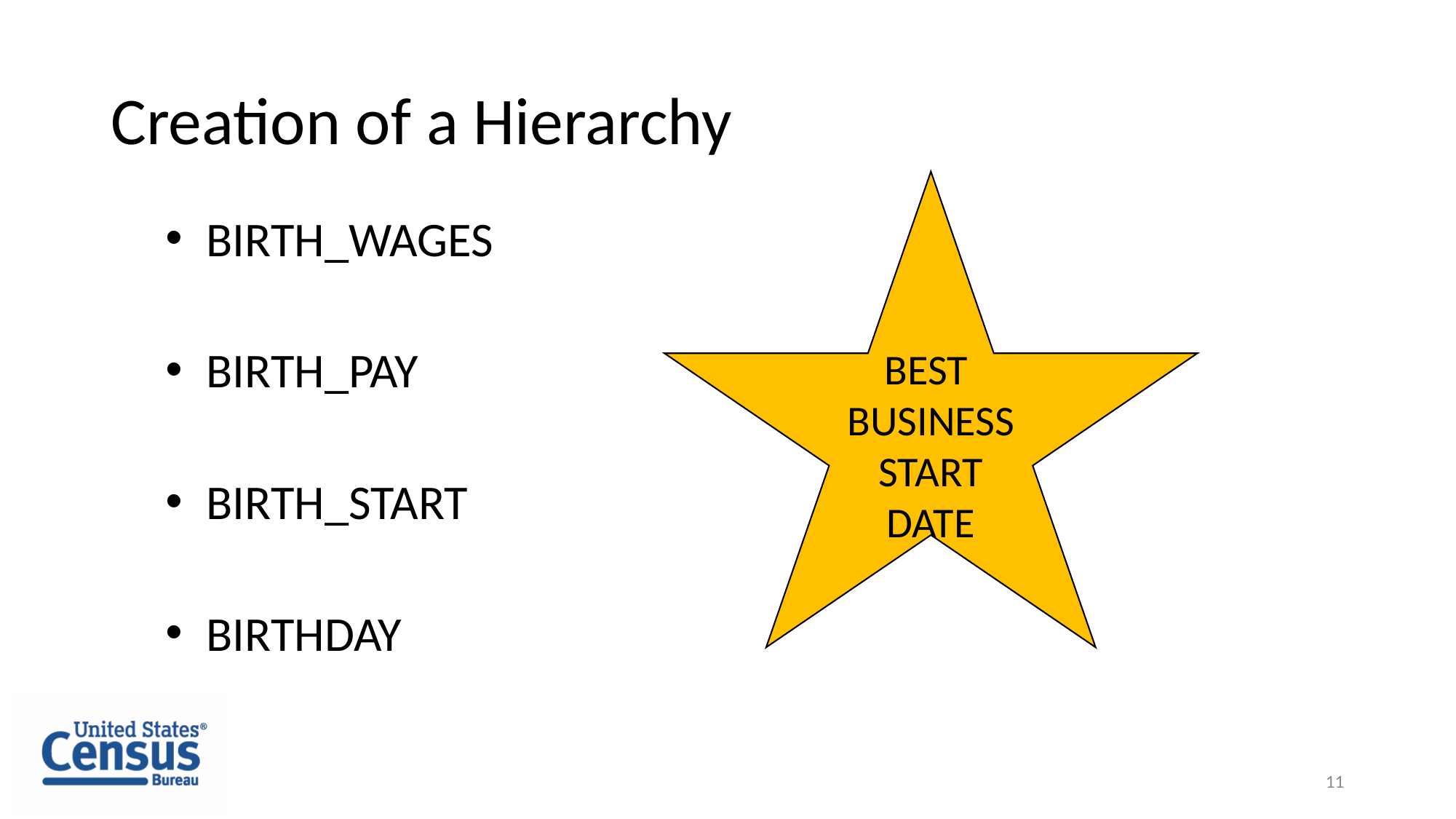

# Creation of a Hierarchy
BEST
BUSINESS START DATE
BIRTH_WAGES

BIRTH_PAY

BIRTH_START

BIRTHDAY

11